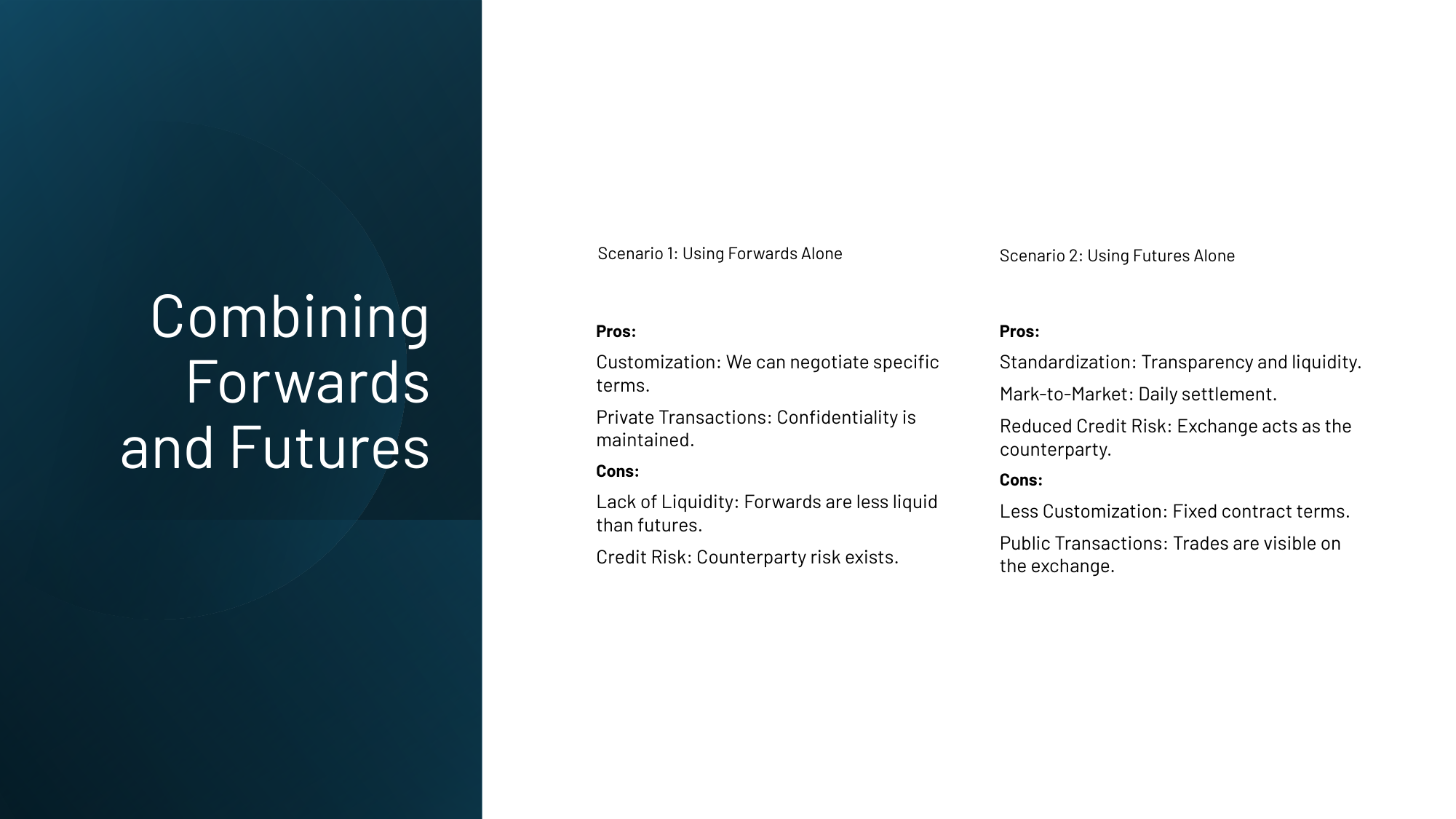

# Combining Forwards and Futures
Scenario 1: Using Forwards Alone
Scenario 2: Using Futures Alone
Pros:
Customization: We can negotiate specific terms.
Private Transactions: Confidentiality is maintained.
Cons:
Lack of Liquidity: Forwards are less liquid than futures.
Credit Risk: Counterparty risk exists.
Pros:
Standardization: Transparency and liquidity.
Mark-to-Market: Daily settlement.
Reduced Credit Risk: Exchange acts as the counterparty.
Cons:
Less Customization: Fixed contract terms.
Public Transactions: Trades are visible on the exchange.